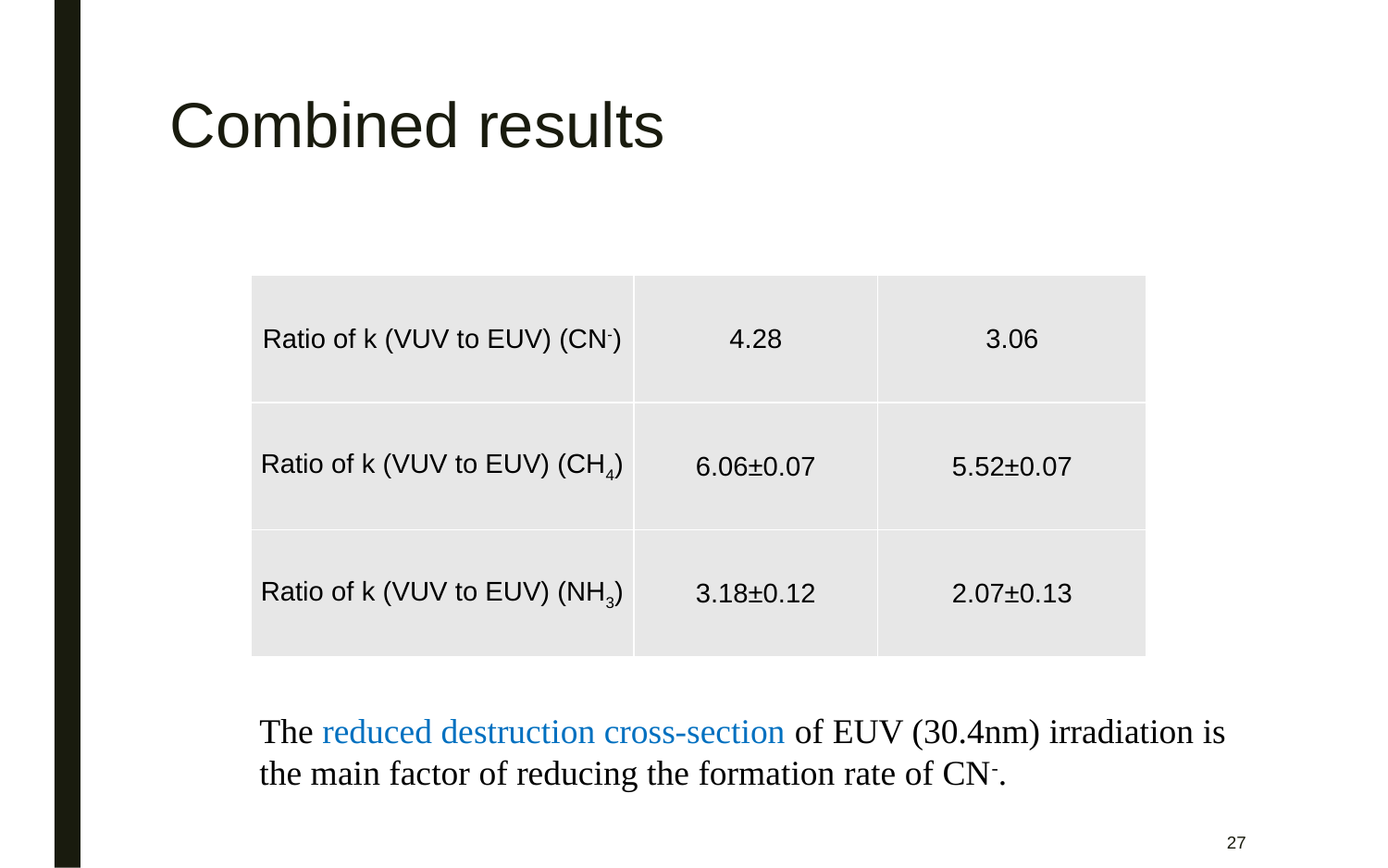

# Combined results
| Ratio of k (VUV to EUV) (CN-) | 4.28 | 3.06 |
| --- | --- | --- |
| Ratio of k (VUV to EUV) (CH4) | 6.06±0.07 | 5.52±0.07 |
| Ratio of k (VUV to EUV) (NH3) | 3.18±0.12 | 2.07±0.13 |
The reduced destruction cross-section of EUV (30.4nm) irradiation is the main factor of reducing the formation rate of CN-.
27